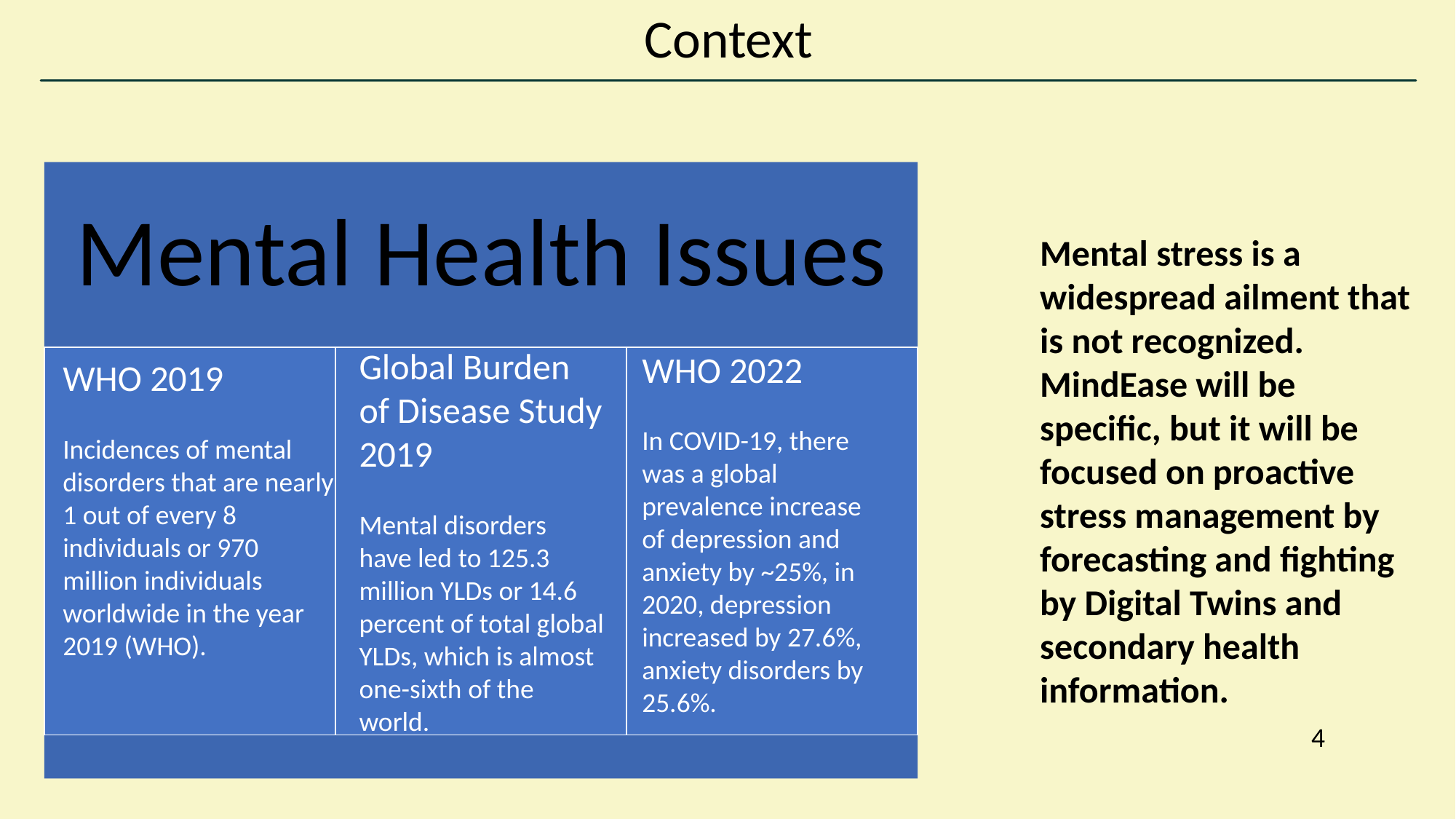

# Context

Mental Health Issues

Mental stress is a widespread ailment that is not recognized. MindEase will be specific, but it will be focused on proactive stress management by forecasting and fighting by Digital Twins and secondary health information.

Global Burden of Disease Study 2019

Mental disorders have led to 125.3 million YLDs or 14.6 percent of total global YLDs, which is almost one-sixth of the world.
WHO 2022

In COVID-19, there was a global prevalence increase of depression and anxiety by ~25%, in 2020, depression increased by 27.6%, anxiety disorders by 25.6%.

WHO 2019

Incidences of mental disorders that are nearly 1 out of every 8 individuals or 970 million individuals worldwide in the year 2019 (WHO).

4